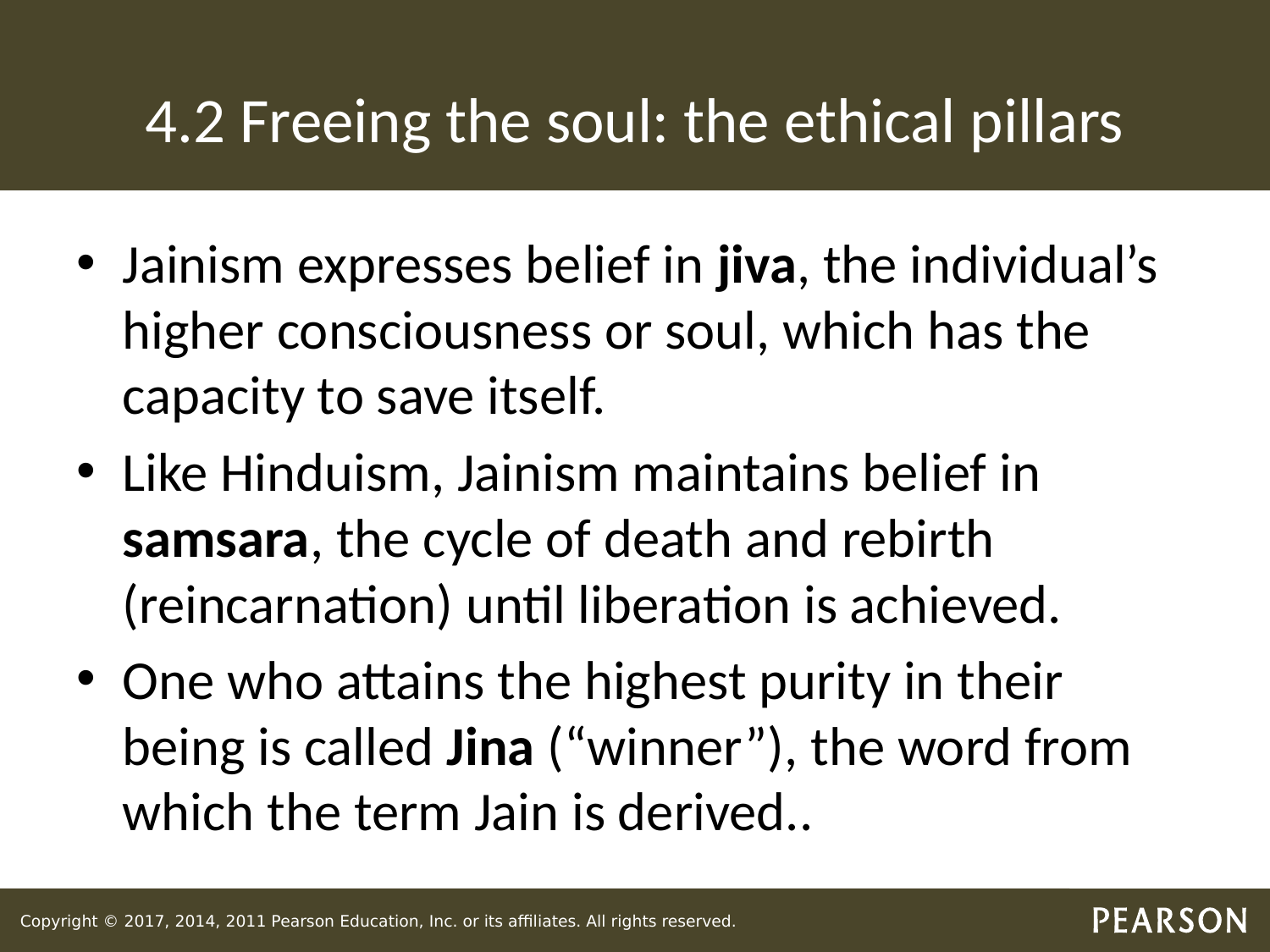

# 4.2 Freeing the soul: the ethical pillars
Jainism expresses belief in jiva, the individual’s higher consciousness or soul, which has the capacity to save itself.
Like Hinduism, Jainism maintains belief in samsara, the cycle of death and rebirth (reincarnation) until liberation is achieved.
One who attains the highest purity in their being is called Jina (“winner”), the word from which the term Jain is derived..